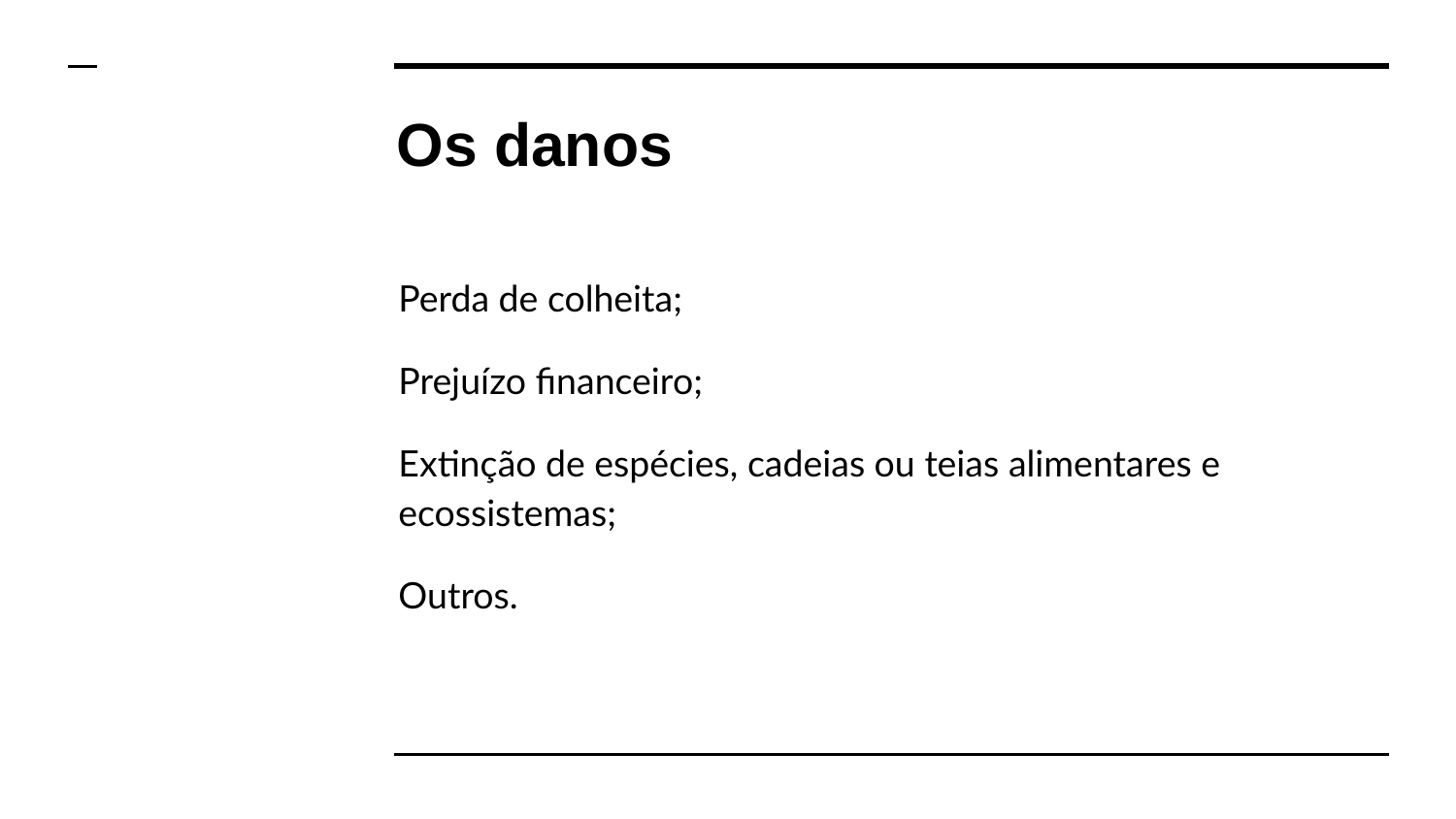

# Os danos
Perda de colheita;
Prejuízo financeiro;
Extinção de espécies, cadeias ou teias alimentares e ecossistemas;
Outros.